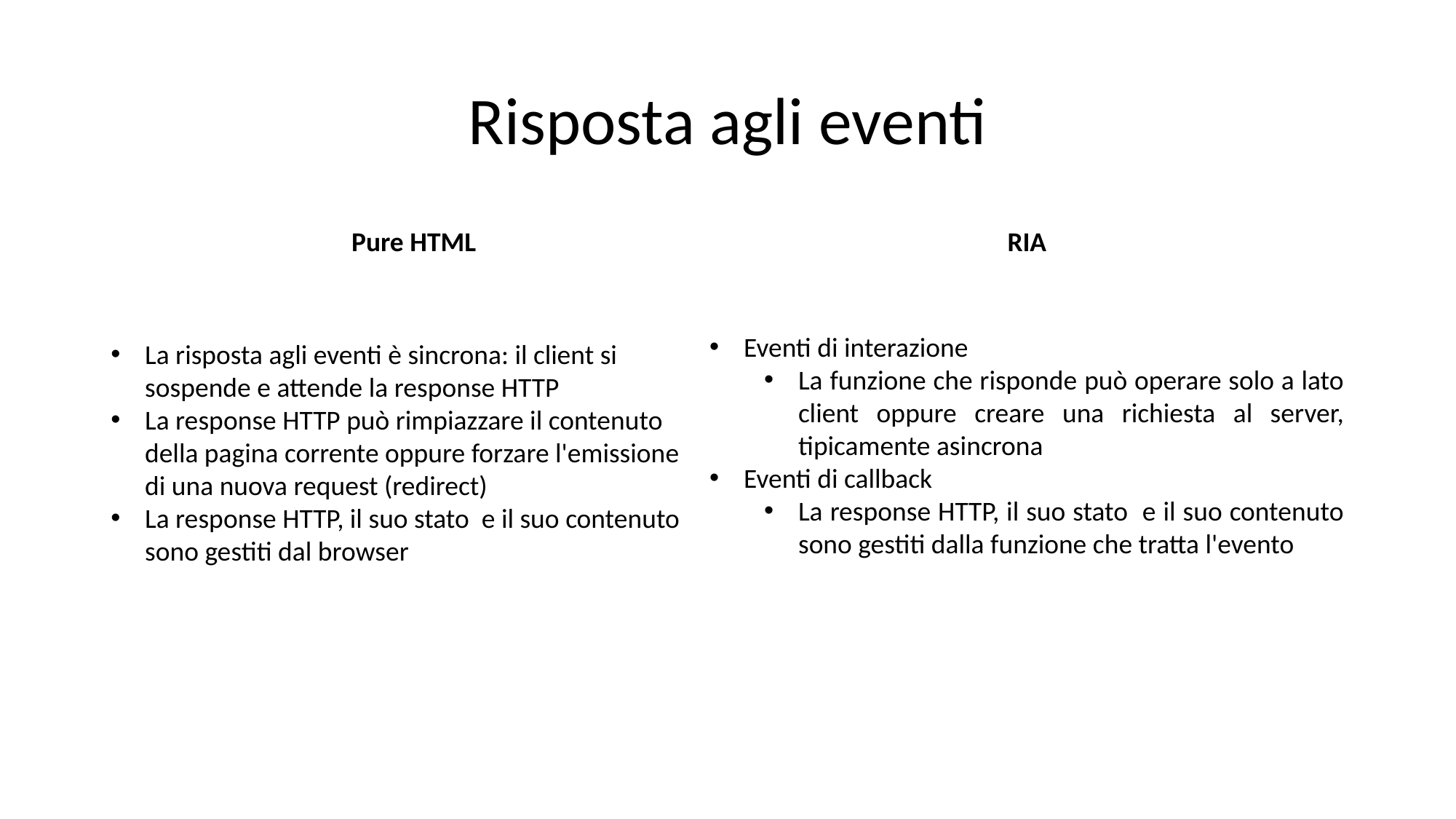

# Risposta agli eventi
Pure HTML
RIA
Eventi di interazione
La funzione che risponde può operare solo a lato client oppure creare una richiesta al server, tipicamente asincrona
Eventi di callback
La response HTTP, il suo stato  e il suo contenuto sono gestiti dalla funzione che tratta l'evento

La risposta agli eventi è sincrona: il client si sospende e attende la response HTTP
La response HTTP può rimpiazzare il contenuto della pagina corrente oppure forzare l'emissione di una nuova request (redirect)
La response HTTP, il suo stato  e il suo contenuto sono gestiti dal browser